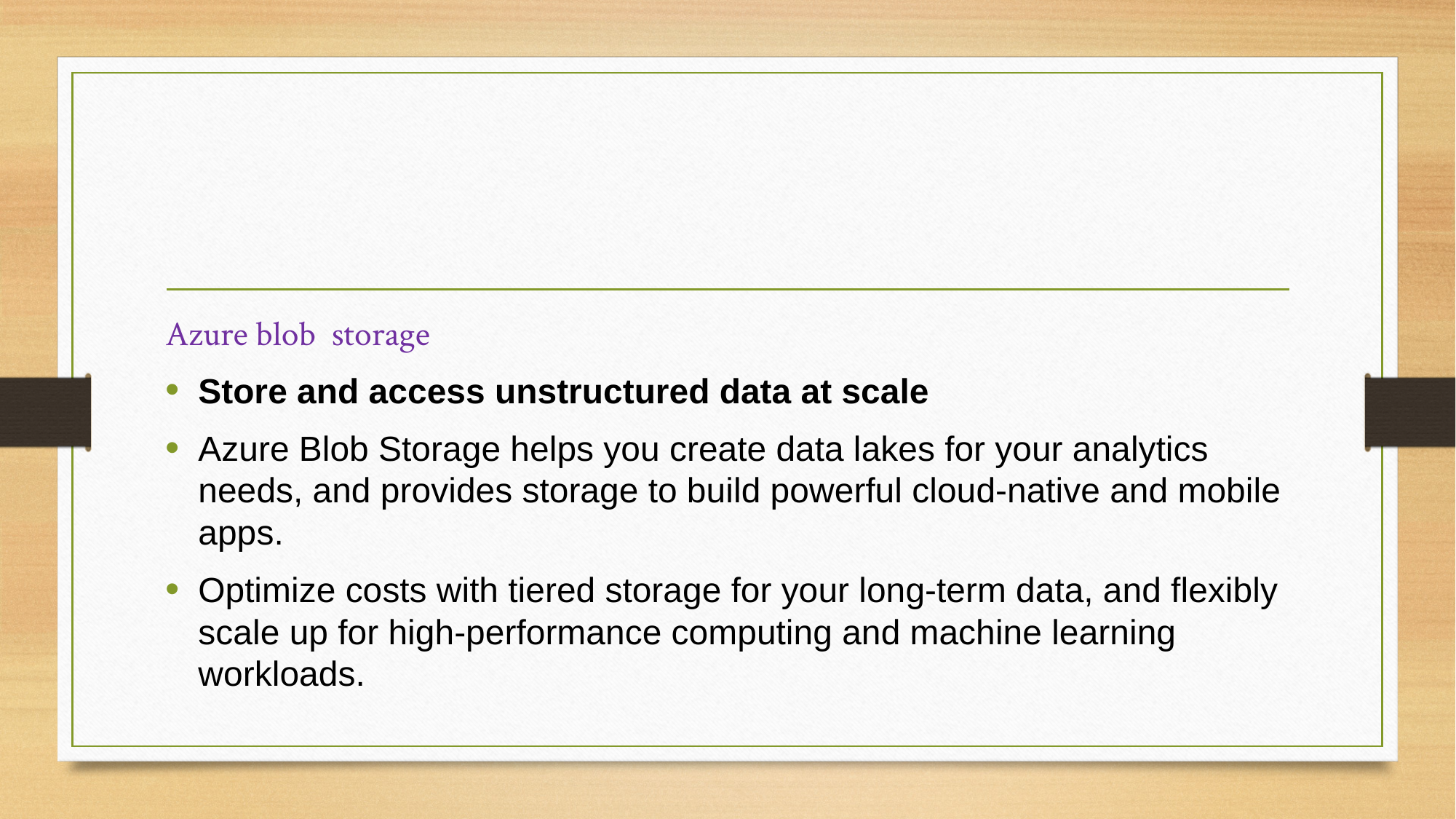

Azure blob  storage
Store and access unstructured data at scale
Azure Blob Storage helps you create data lakes for your analytics needs, and provides storage to build powerful cloud-native and mobile apps.
Optimize costs with tiered storage for your long-term data, and flexibly scale up for high-performance computing and machine learning workloads.